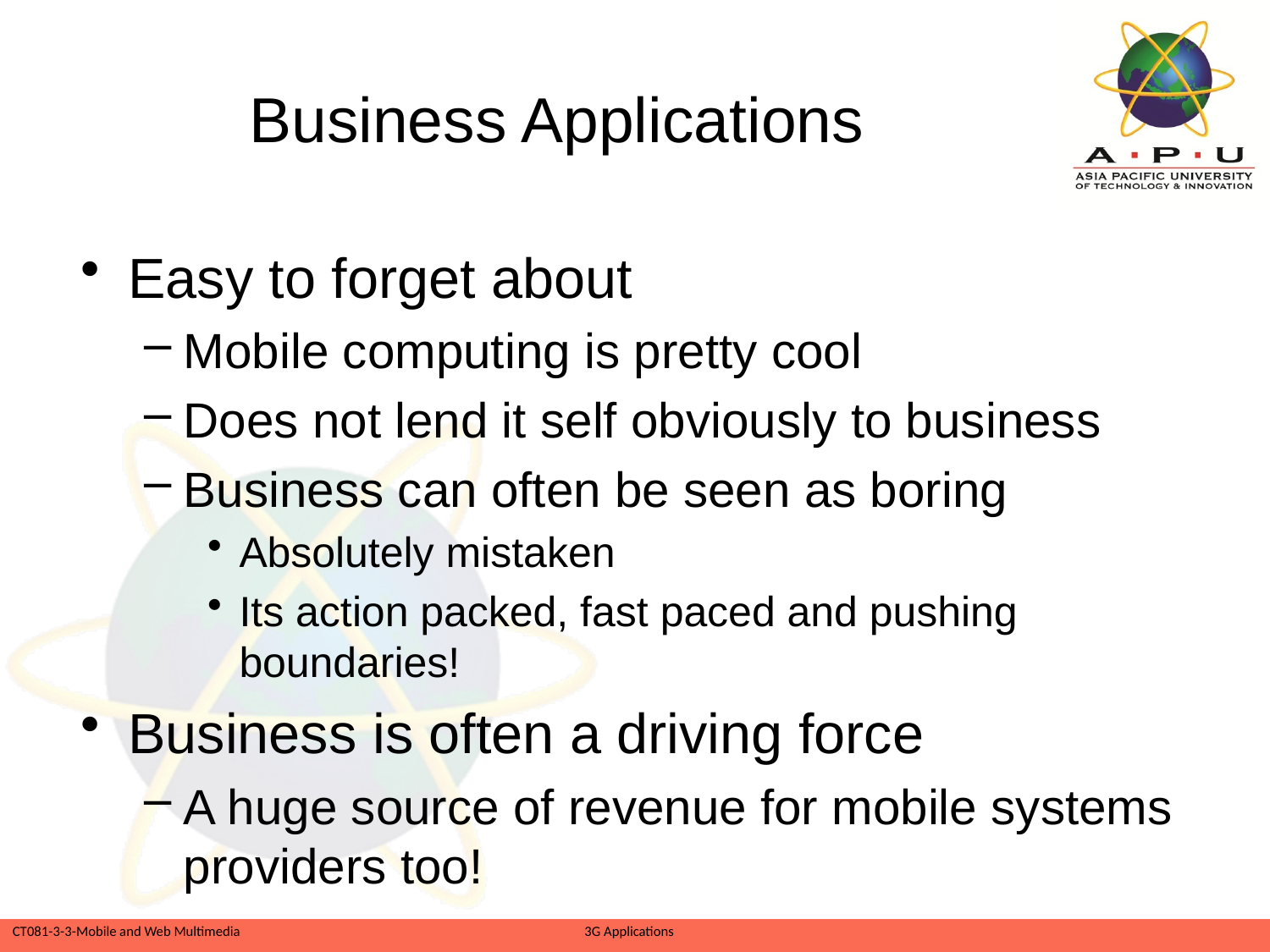

# Business Applications
Easy to forget about
Mobile computing is pretty cool
Does not lend it self obviously to business
Business can often be seen as boring
Absolutely mistaken
Its action packed, fast paced and pushing boundaries!
Business is often a driving force
A huge source of revenue for mobile systems providers too!